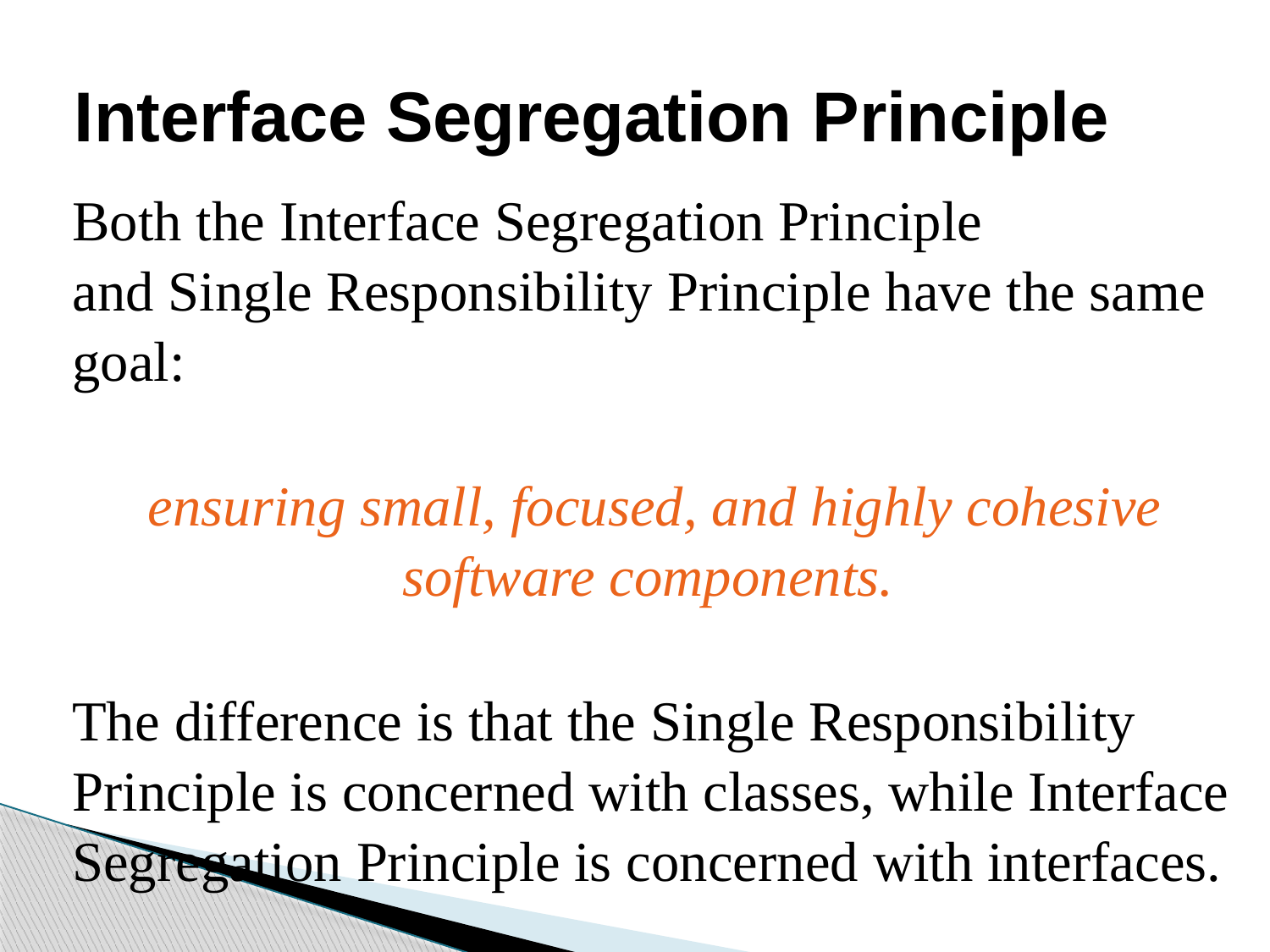

# Interface Segregation Principle
Both the Interface Segregation Principle and Single Responsibility Principle have the same goal:

ensuring small, focused, and highly cohesive software components.

The difference is that the Single Responsibility Principle is concerned with classes, while Interface Segregation Principle is concerned with interfaces.